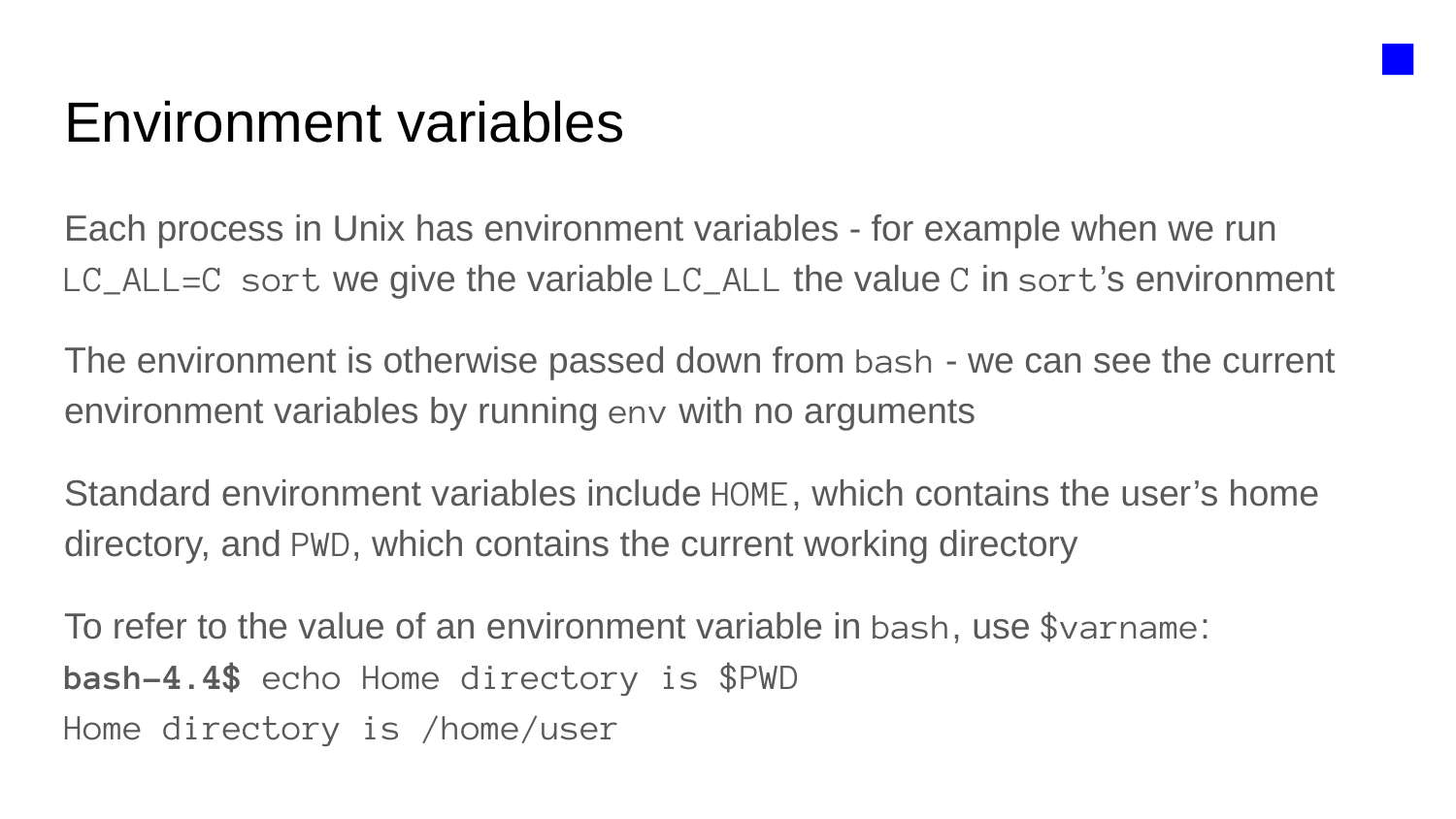

■
# Environment variables
Each process in Unix has environment variables - for example when we run LC_ALL=C sort we give the variable LC_ALL the value C in sort’s environment
The environment is otherwise passed down from bash - we can see the current environment variables by running env with no arguments
Standard environment variables include HOME, which contains the user’s home directory, and PWD, which contains the current working directory
To refer to the value of an environment variable in bash, use $varname:
bash-4.4$ echo Home directory is $PWD
Home directory is /home/user